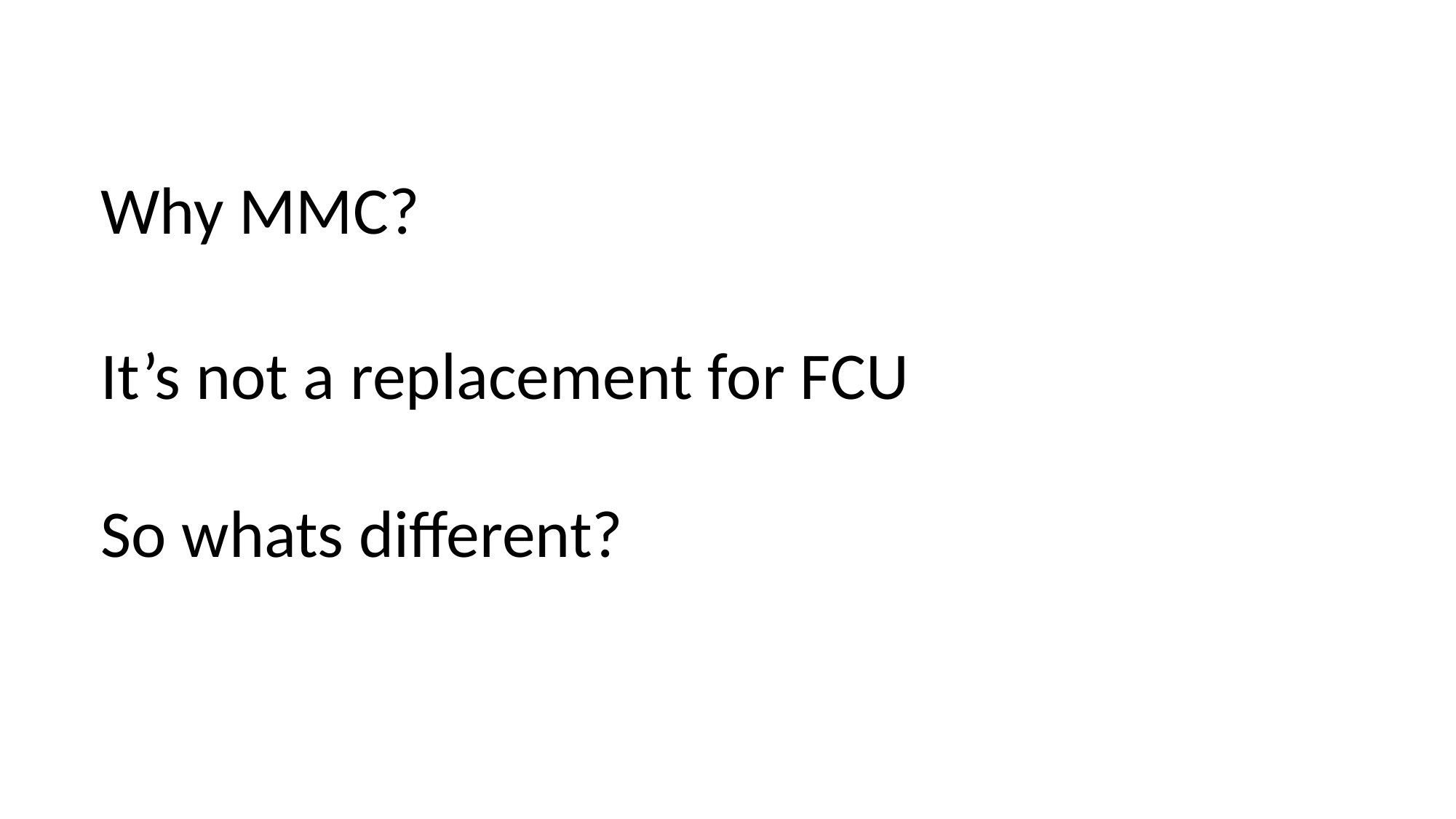

# Why MMC?
It’s not a replacement for FCU
So whats different?